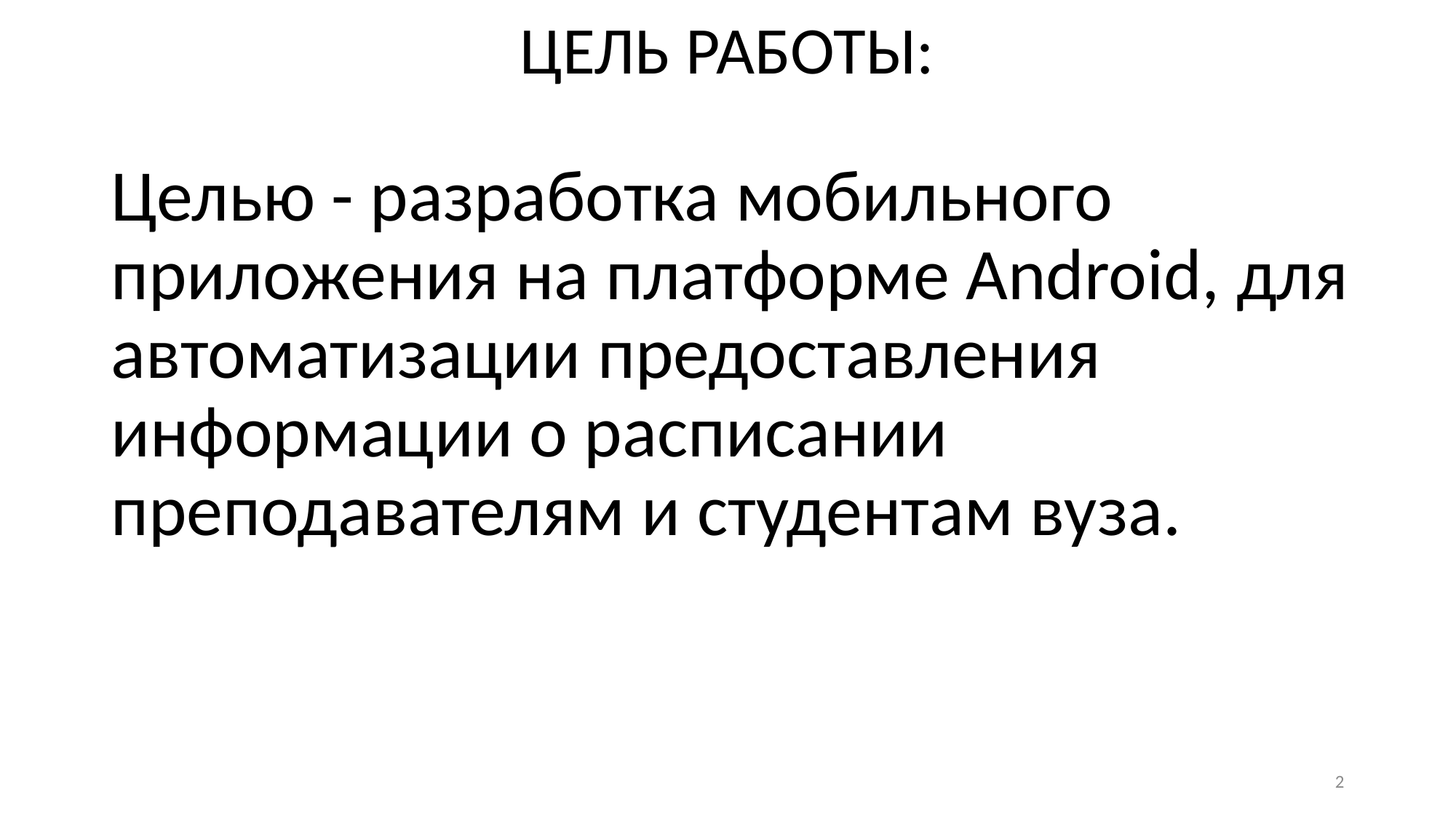

# ЦЕЛЬ РАБОТЫ:
Целью - разработка мобильного приложения на платформе Android, для автоматизации предоставления информации о расписании преподавателям и студентам вуза.
2